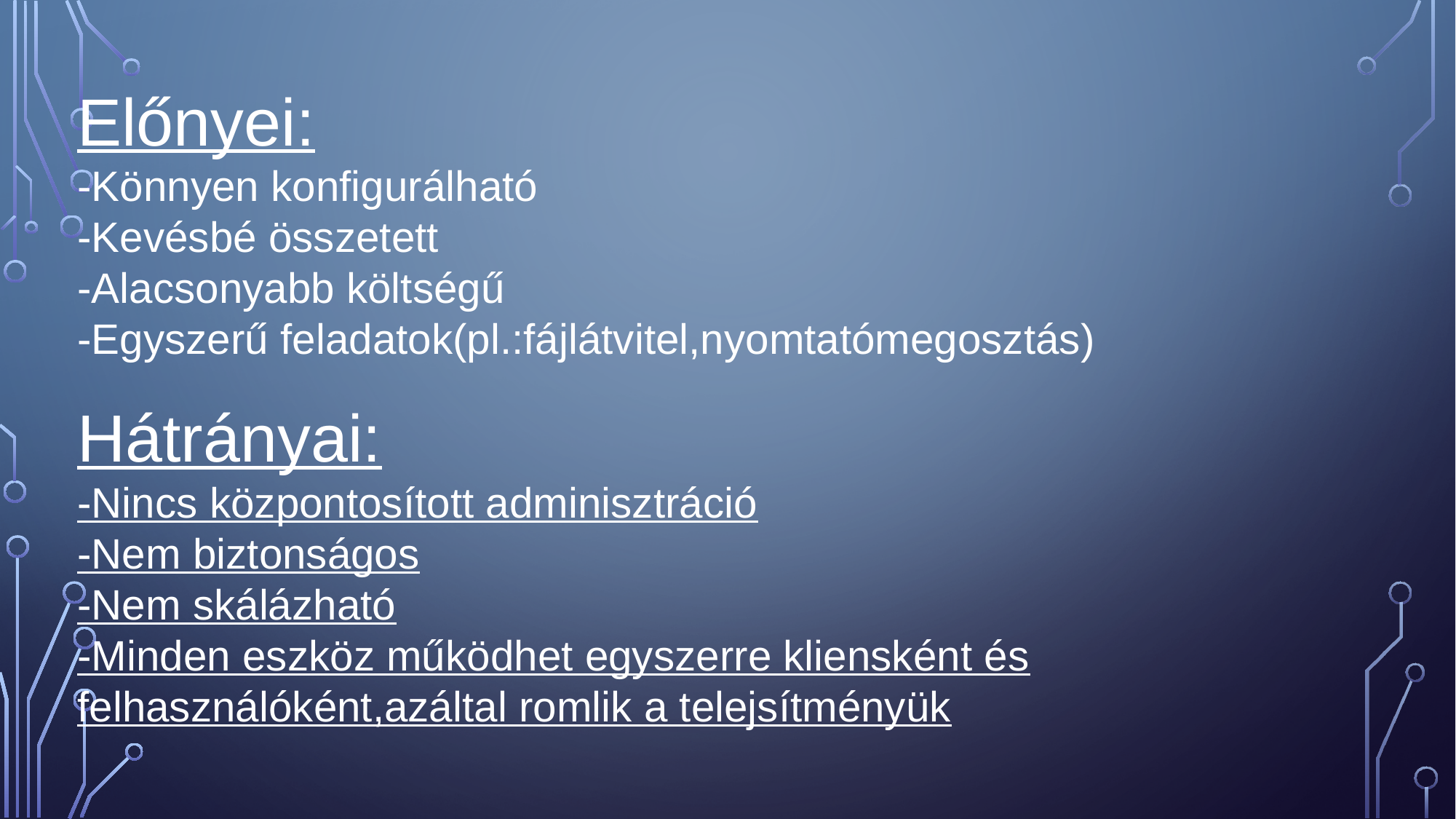

#
Előnyei:
-Könnyen konfigurálható
-Kevésbé összetett
-Alacsonyabb költségű
-Egyszerű feladatok(pl.:fájlátvitel,nyomtatómegosztás)

Hátrányai:
-Nincs központosított adminisztráció
-Nem biztonságos
-Nem skálázható
-Minden eszköz működhet egyszerre kliensként és felhasználóként,azáltal romlik a telejsítményük